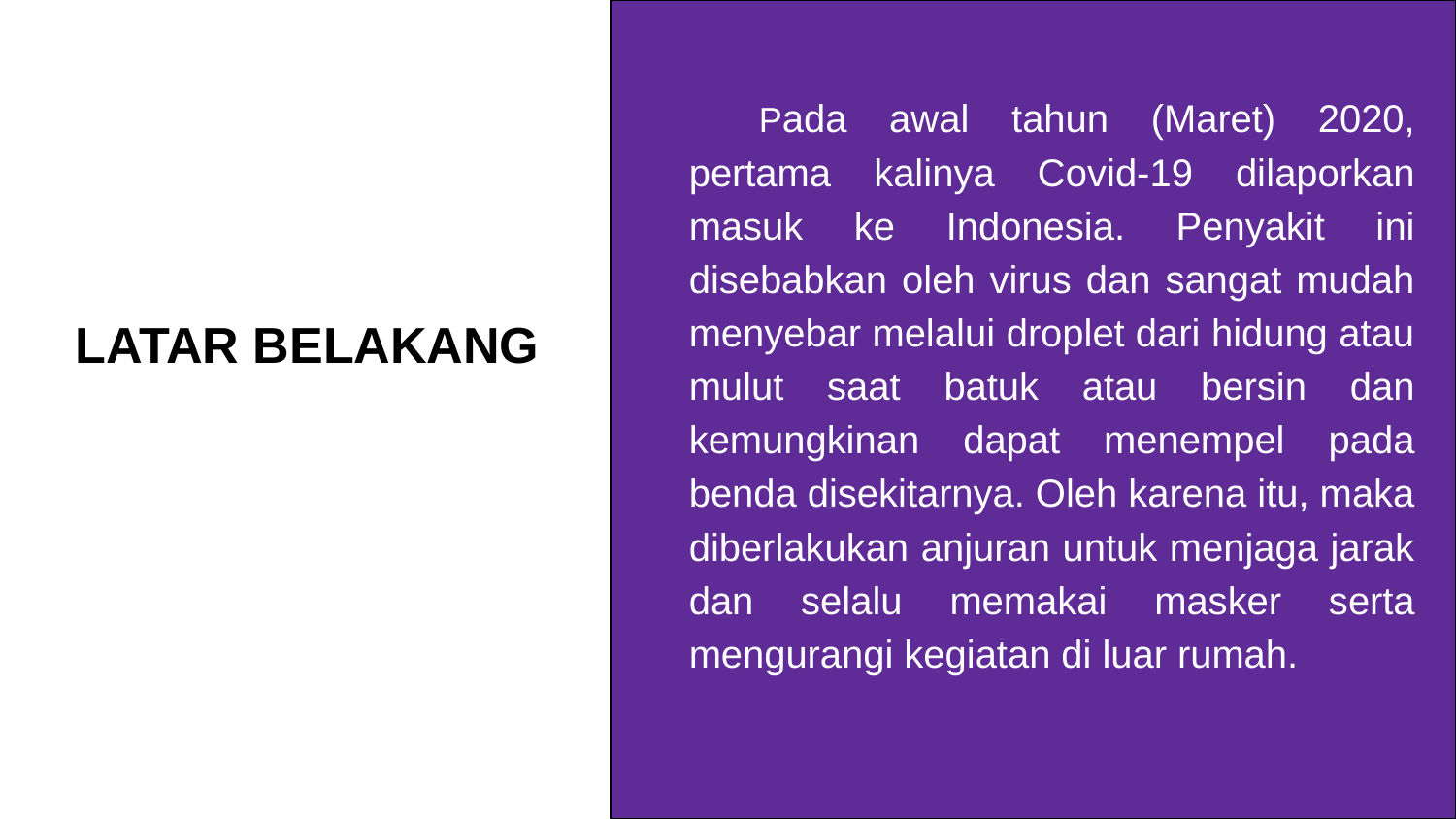

Pada awal tahun (Maret) 2020, pertama kalinya Covid-19 dilaporkan masuk ke Indonesia. Penyakit ini disebabkan oleh virus dan sangat mudah menyebar melalui droplet dari hidung atau mulut saat batuk atau bersin dan kemungkinan dapat menempel pada benda disekitarnya. Oleh karena itu, maka diberlakukan anjuran untuk menjaga jarak dan selalu memakai masker serta mengurangi kegiatan di luar rumah.
LATAR BELAKANG